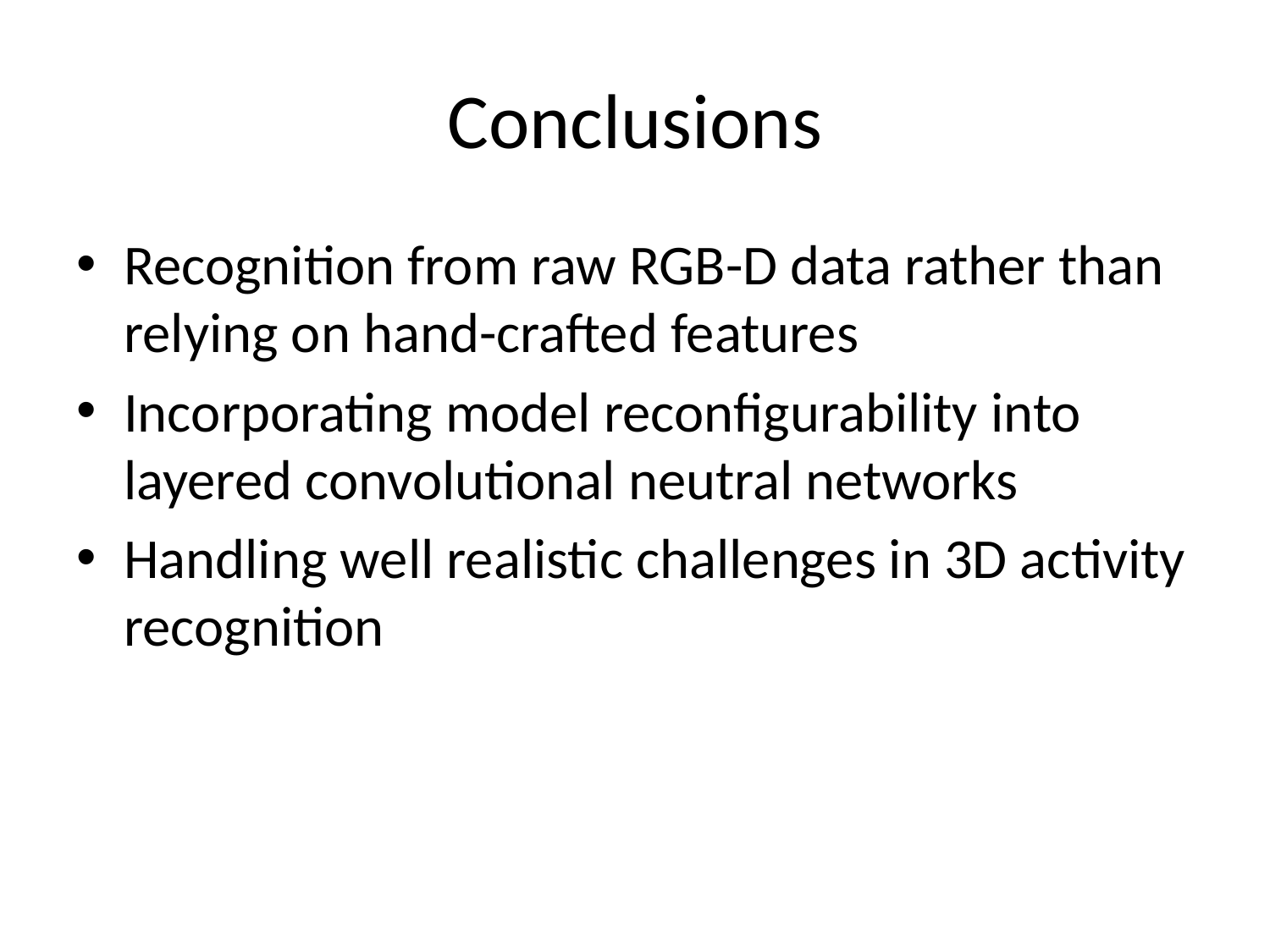

# Conclusions
Recognition from raw RGB-D data rather than relying on hand-crafted features
Incorporating model reconfigurability into layered convolutional neutral networks
Handling well realistic challenges in 3D activity recognition